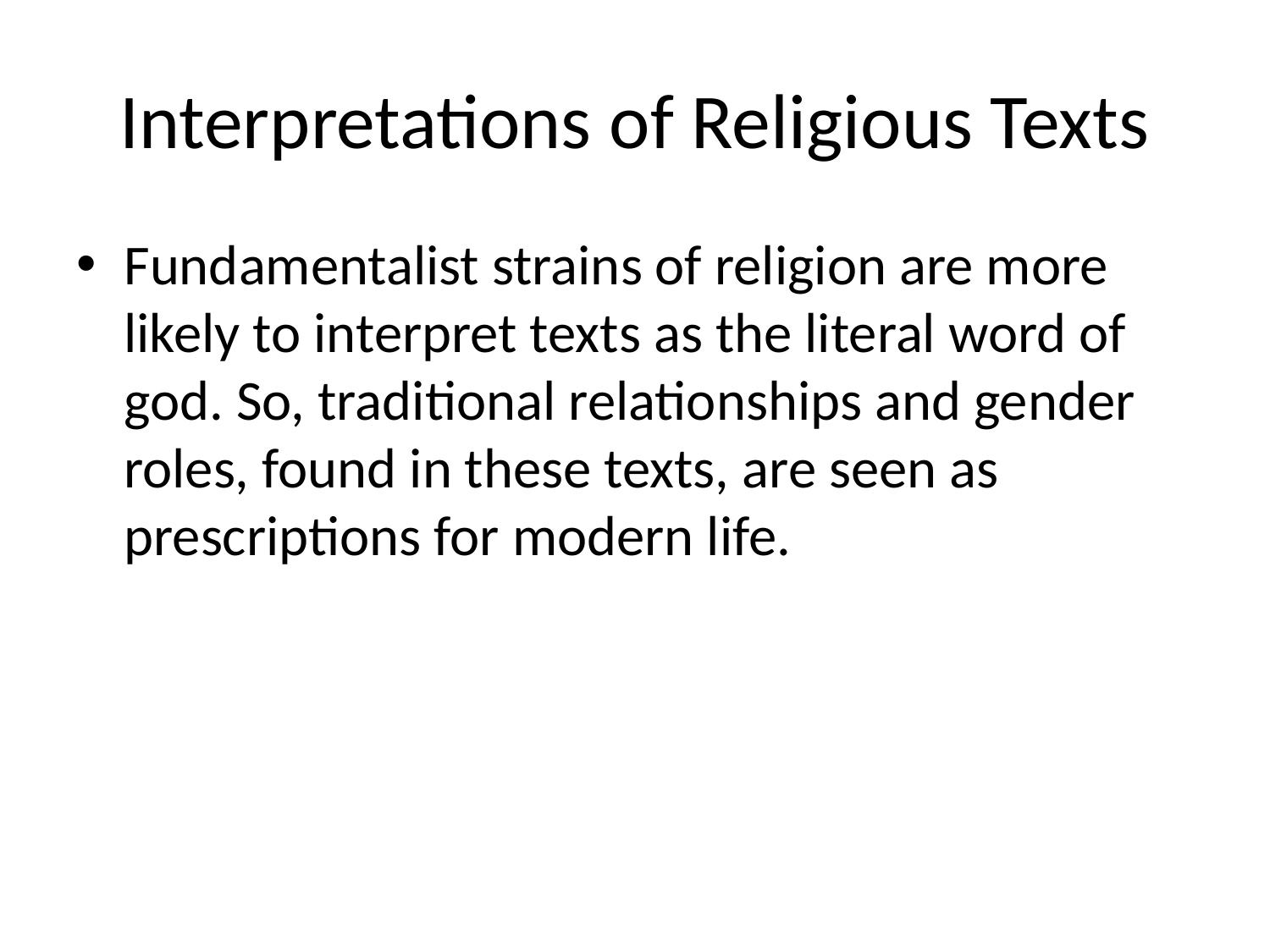

# Interpretations of Religious Texts
Fundamentalist strains of religion are more likely to interpret texts as the literal word of god. So, traditional relationships and gender roles, found in these texts, are seen as prescriptions for modern life.